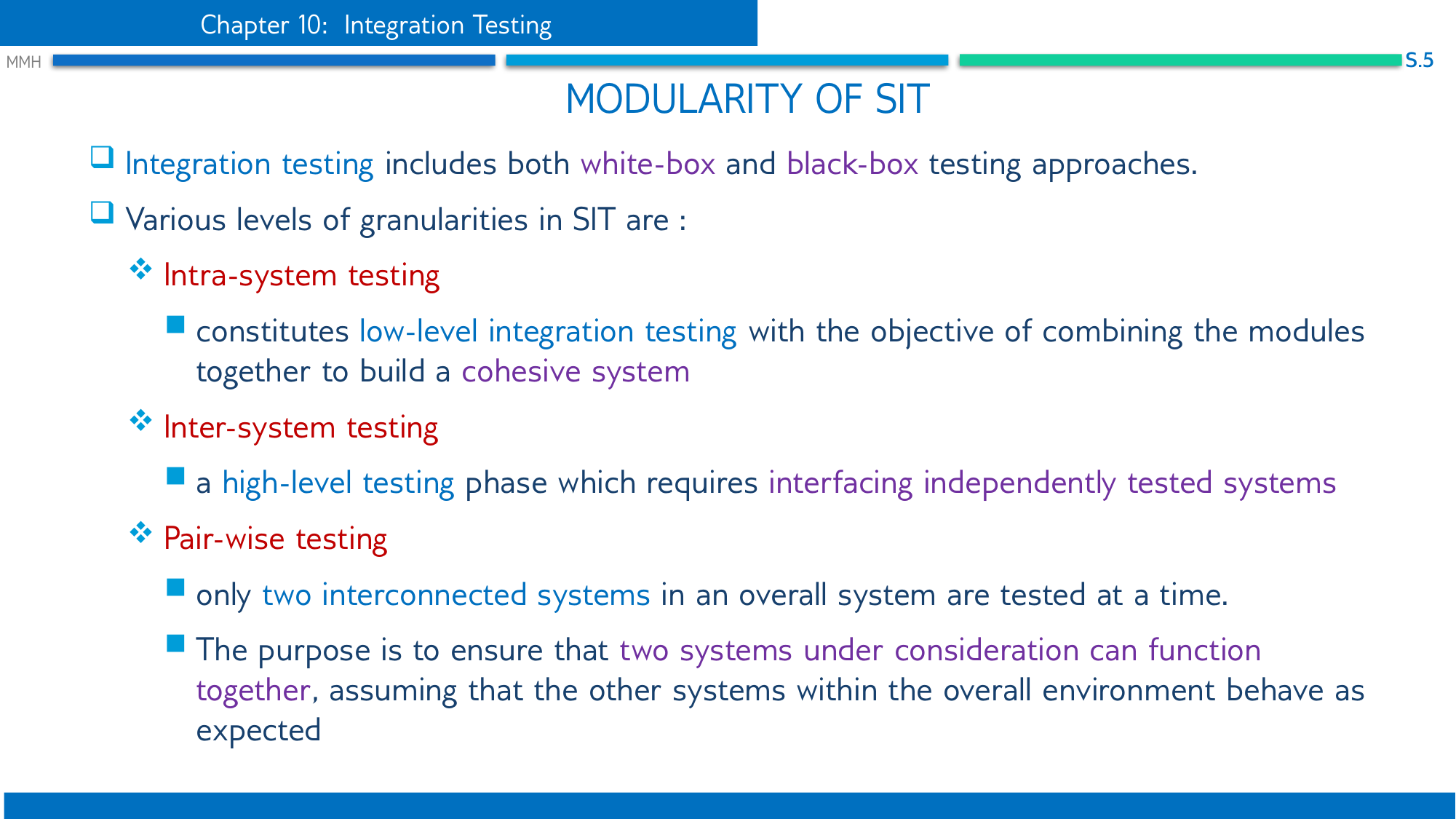

Chapter 10:  Integration Testing
 S.5
  MMH
Modularity of SIT
Integration testing includes both white-box and black-box testing approaches.
Various levels of granularities in SIT are :
Intra-system testing
constitutes low-level integration testing with the objective of combining the modules together to build a cohesive system
Inter-system testing
a high-level testing phase which requires interfacing independently tested systems
Pair-wise testing
only two interconnected systems in an overall system are tested at a time.
The purpose is to ensure that two systems under consideration can function together, assuming that the other systems within the overall environment behave as expected